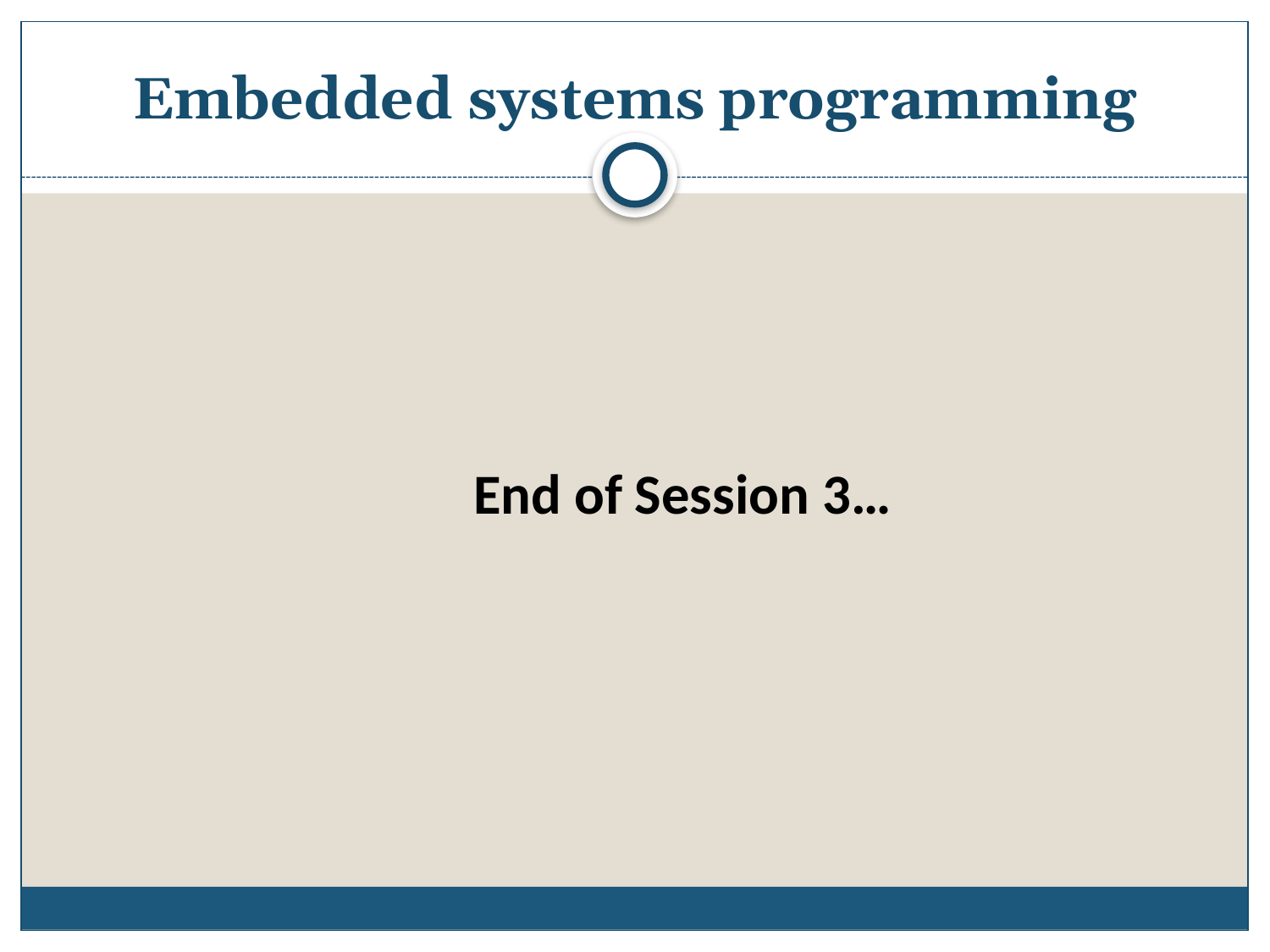

# Embedded systems programming

				End of Session 3…